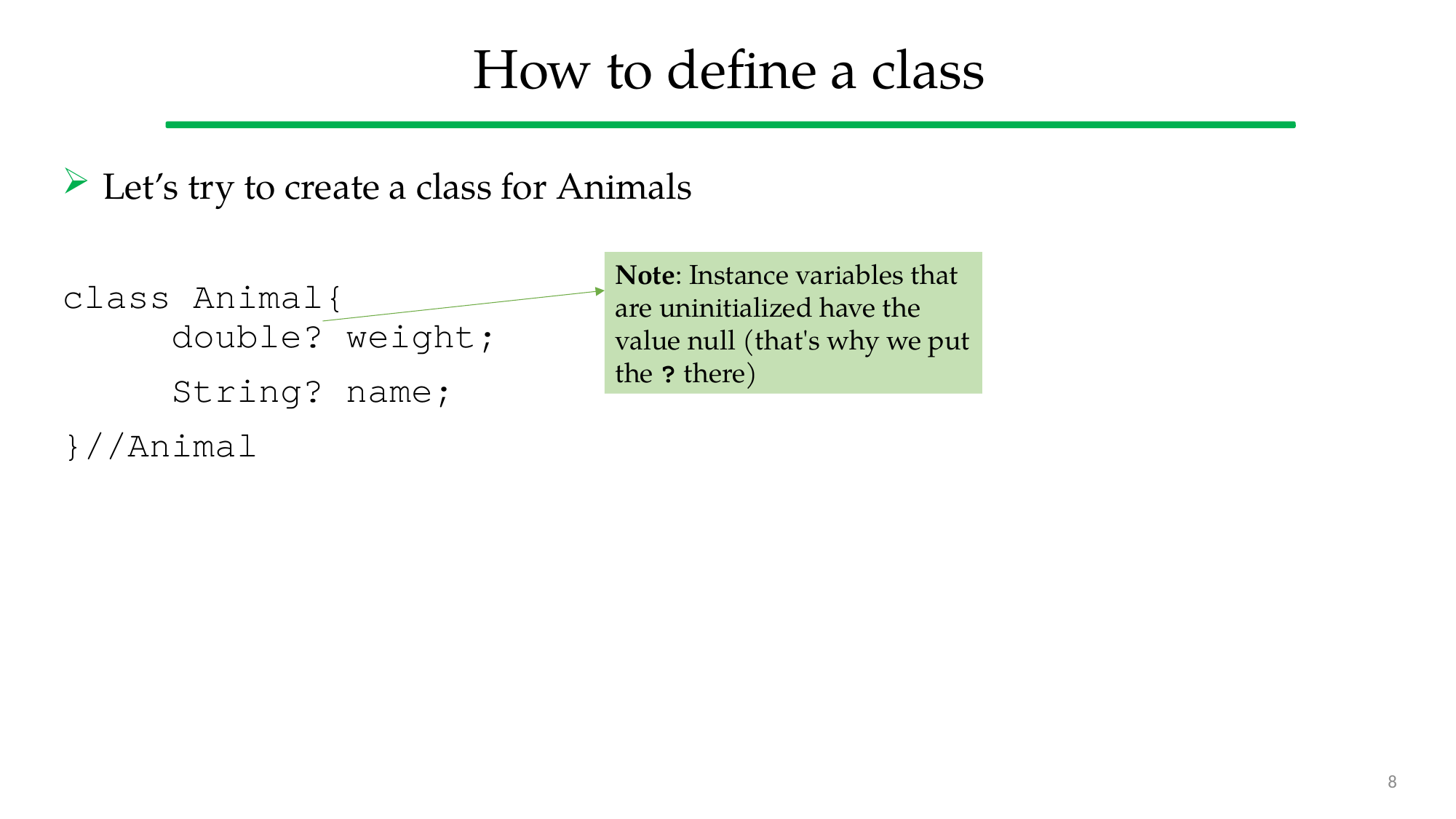

# How to define a class
Let’s try to create a class for Animals

class Animal{
	double? weight;
  	String? name;
}//Animal
Note: Instance variables that are uninitialized have the value null (that's why we put the ? there)
8